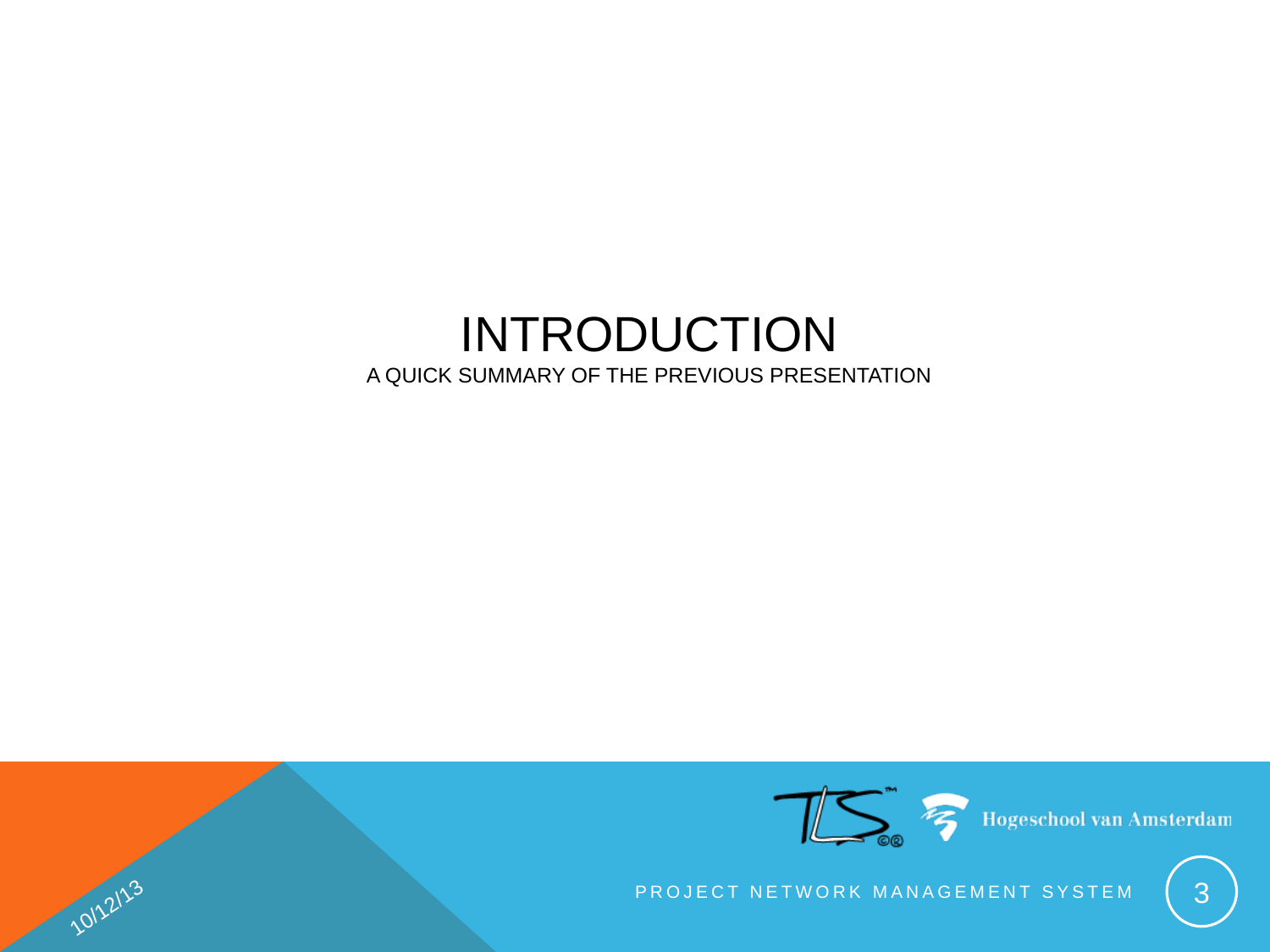

# Introduction A quick summary of the previous presentation
3
10/12/13
Project Network Management System